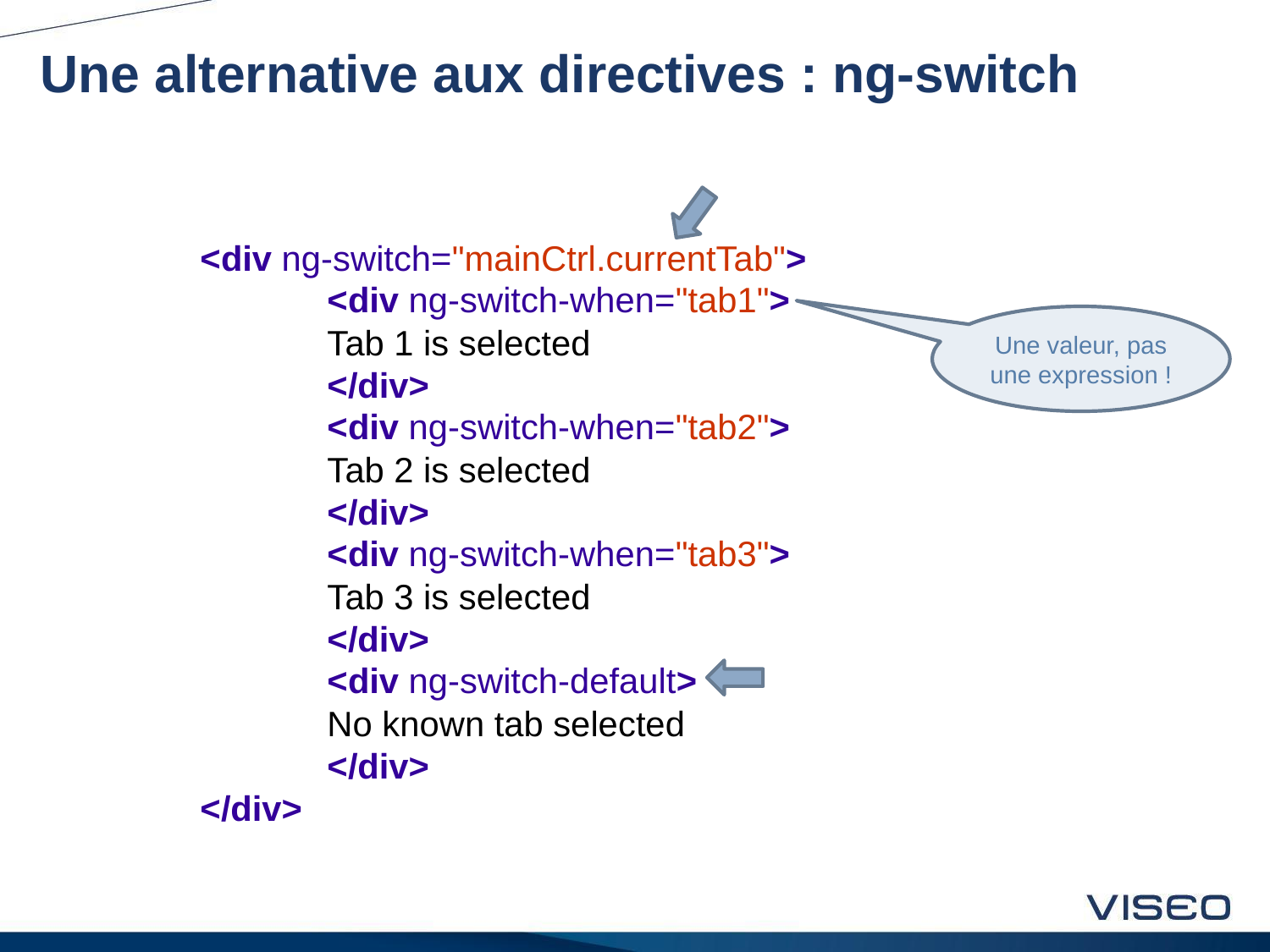

# Une alternative aux directives : ng-switch

<div ng-switch="mainCtrl.currentTab">
	<div ng-switch-when="tab1">
	Tab 1 is selected
	</div>
	<div ng-switch-when="tab2">
	Tab 2 is selected
	</div>
	<div ng-switch-when="tab3">
	Tab 3 is selected
	</div>
	<div ng-switch-default>
	No known tab selected
	</div>
</div>
Une valeur, pas une expression !